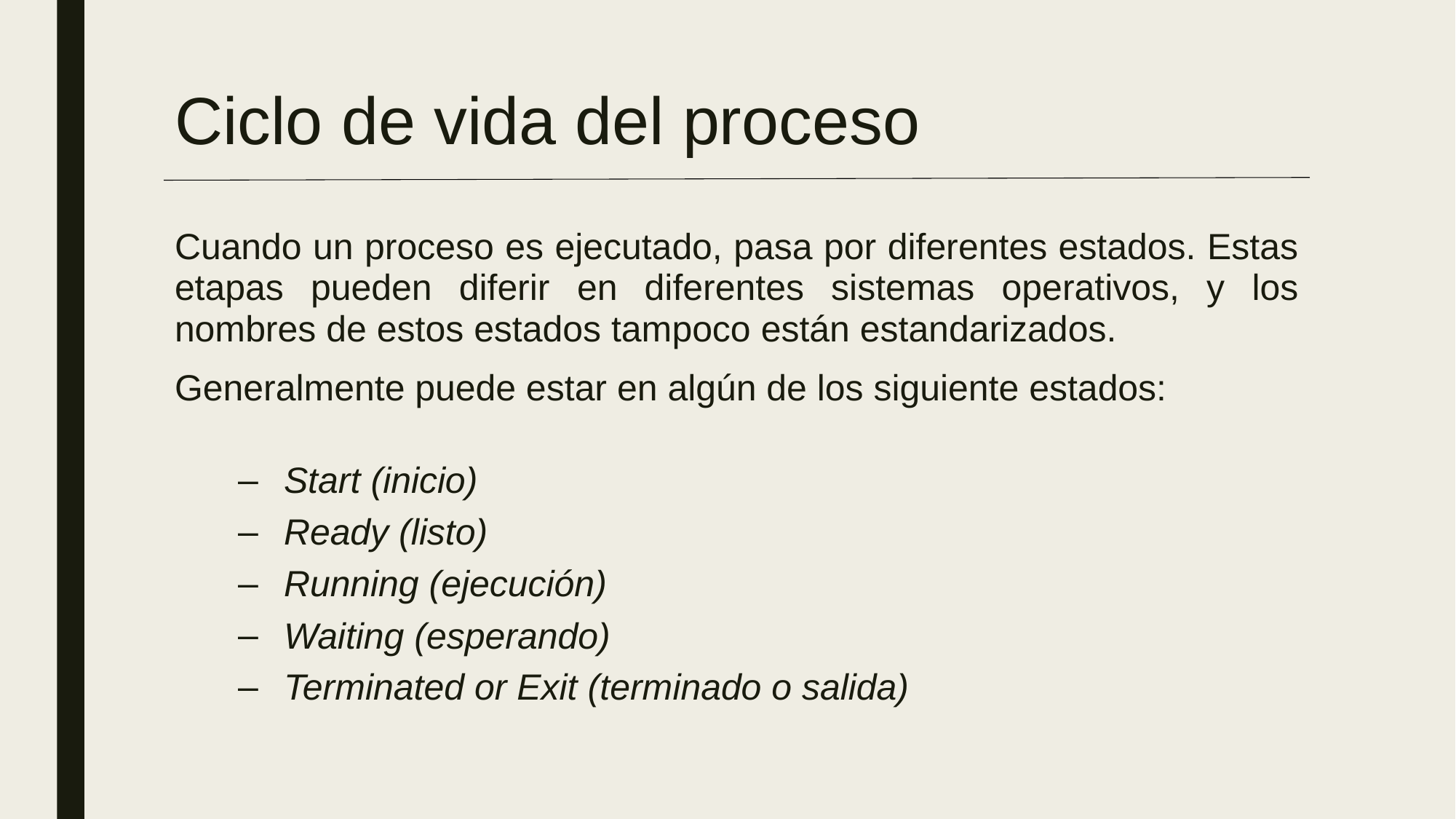

# Ciclo de vida del proceso
Cuando un proceso es ejecutado, pasa por diferentes estados. Estas etapas pueden diferir en diferentes sistemas operativos, y los nombres de estos estados tampoco están estandarizados.
Generalmente puede estar en algún de los siguiente estados:
Start (inicio)
Ready (listo)
Running (ejecución)
Waiting (esperando)
Terminated or Exit (terminado o salida)